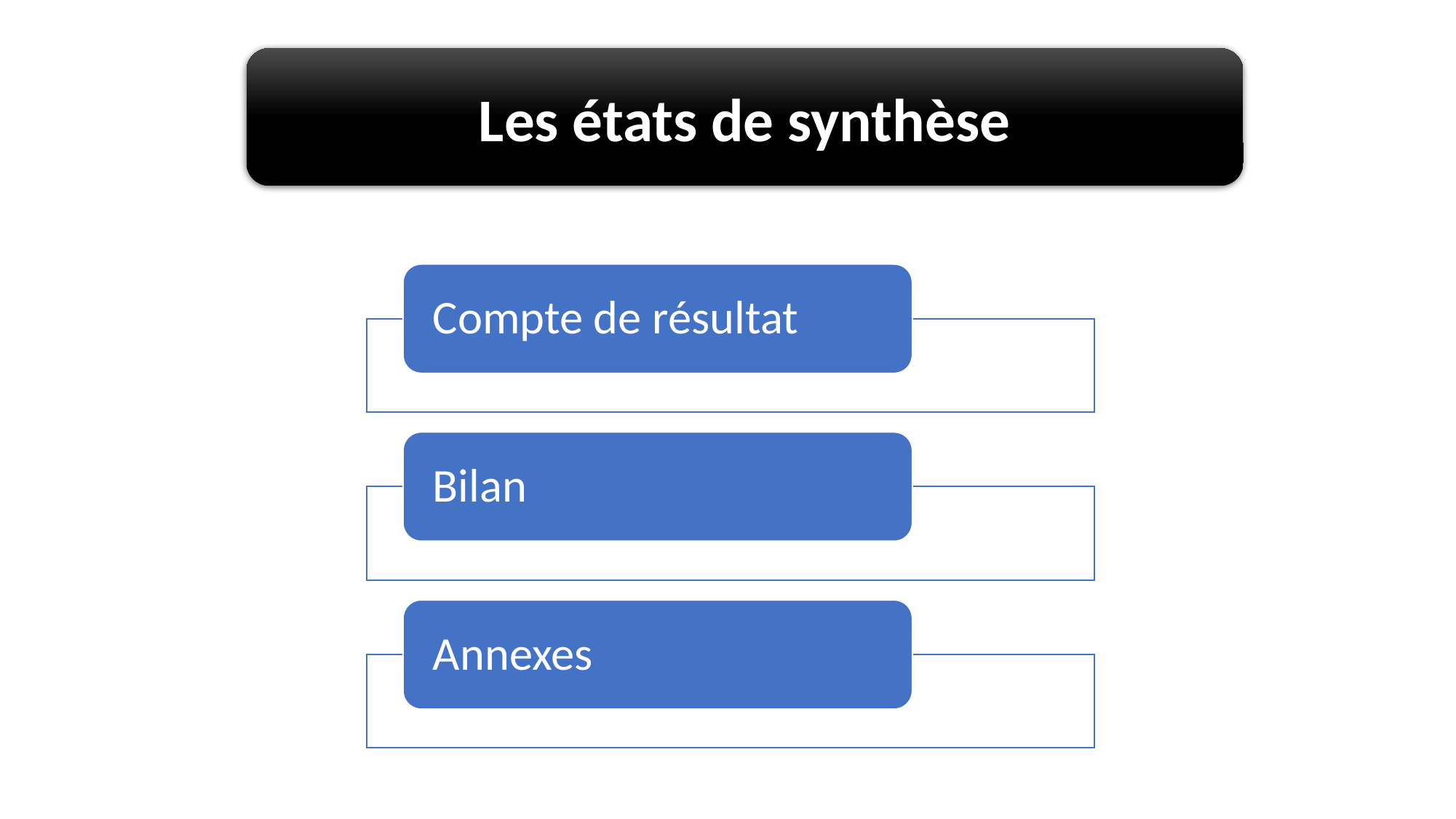

Les états de synthèse
Compte de résultat
Bilan
Annexes